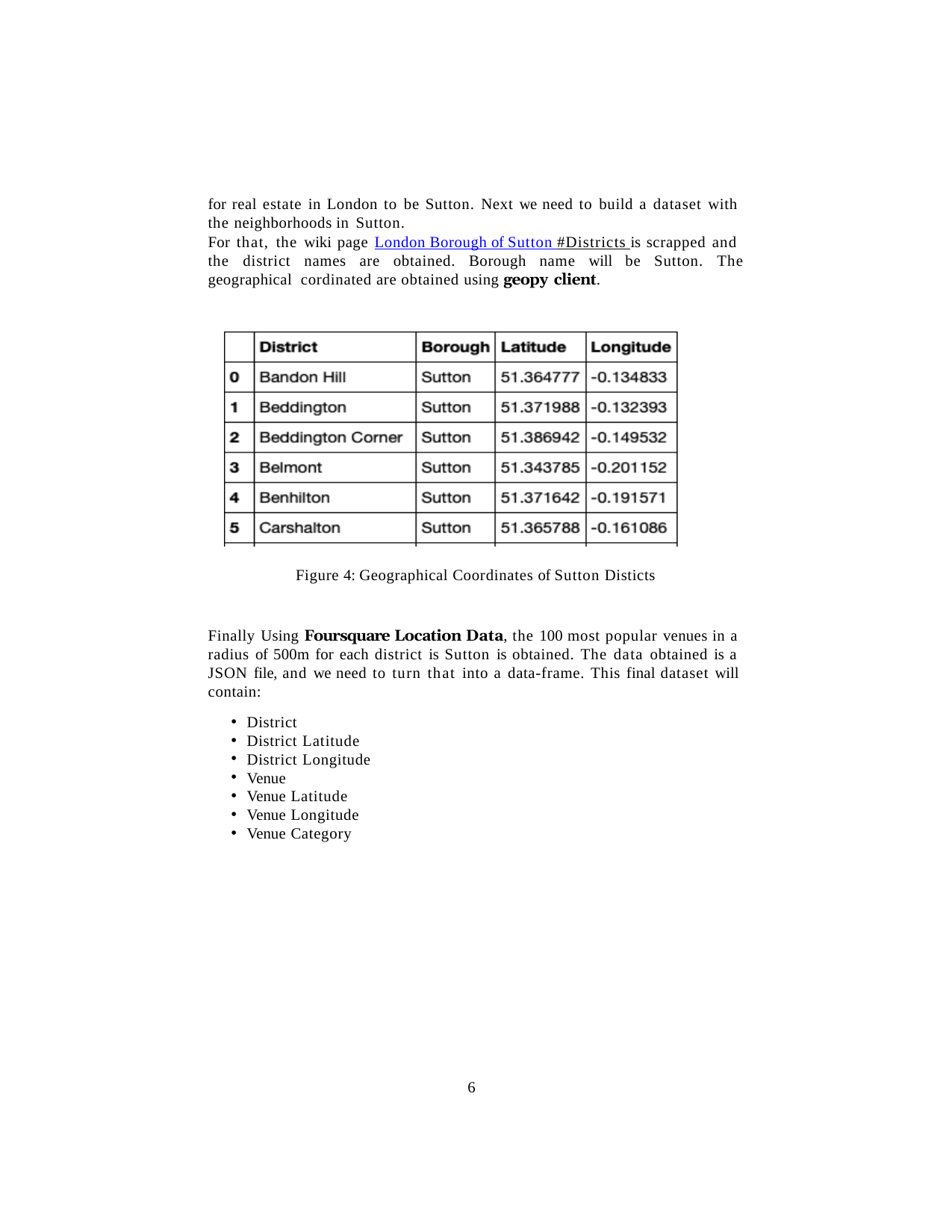

for real estate in London to be Sutton. Next we need to build a dataset with  the neighborhoods in Sutton.
For that, the wiki page London Borough of Sutton #Districts is scrapped and  the district names are obtained. Borough name will be Sutton. The geographical  cordinated are obtained using geopy client.

Figure 4: Geographical Coordinates of Sutton Disticts

Finally Using Foursquare Location Data, the 100 most popular venues in a  radius of 500m for each district is Sutton is obtained. The data obtained is a  JSON file, and we need to turn that into a data-frame. This final dataset will  contain:
District
District Latitude
District Longitude
Venue
Venue Latitude
Venue Longitude
Venue Category
6